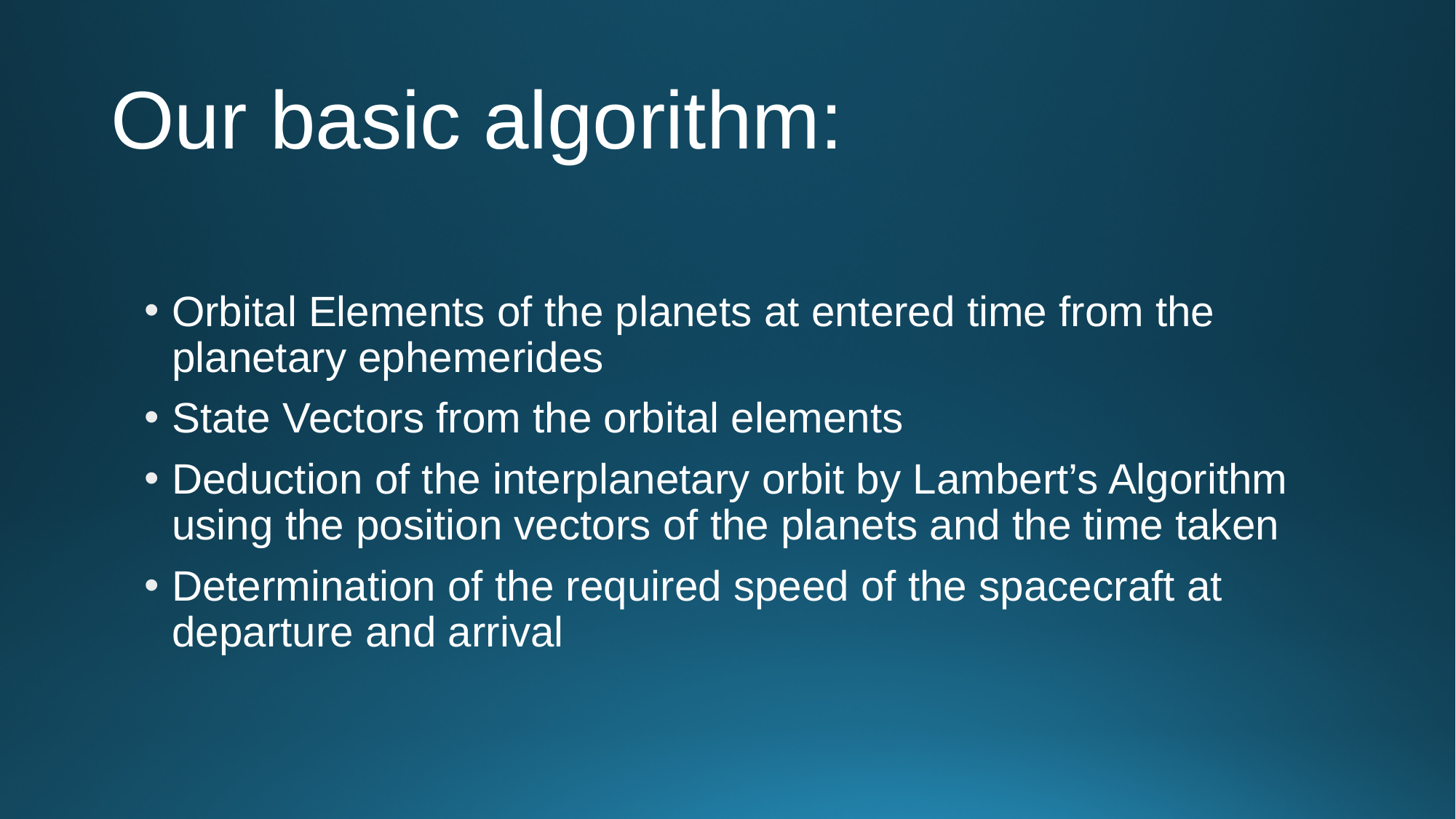

# Our basic algorithm:

Orbital Elements of the planets at entered time from the planetary ephemerides
State Vectors from the orbital elements
Deduction of the interplanetary orbit by Lambert’s Algorithm using the position vectors of the planets and the time taken
Determination of the required speed of the spacecraft at departure and arrival